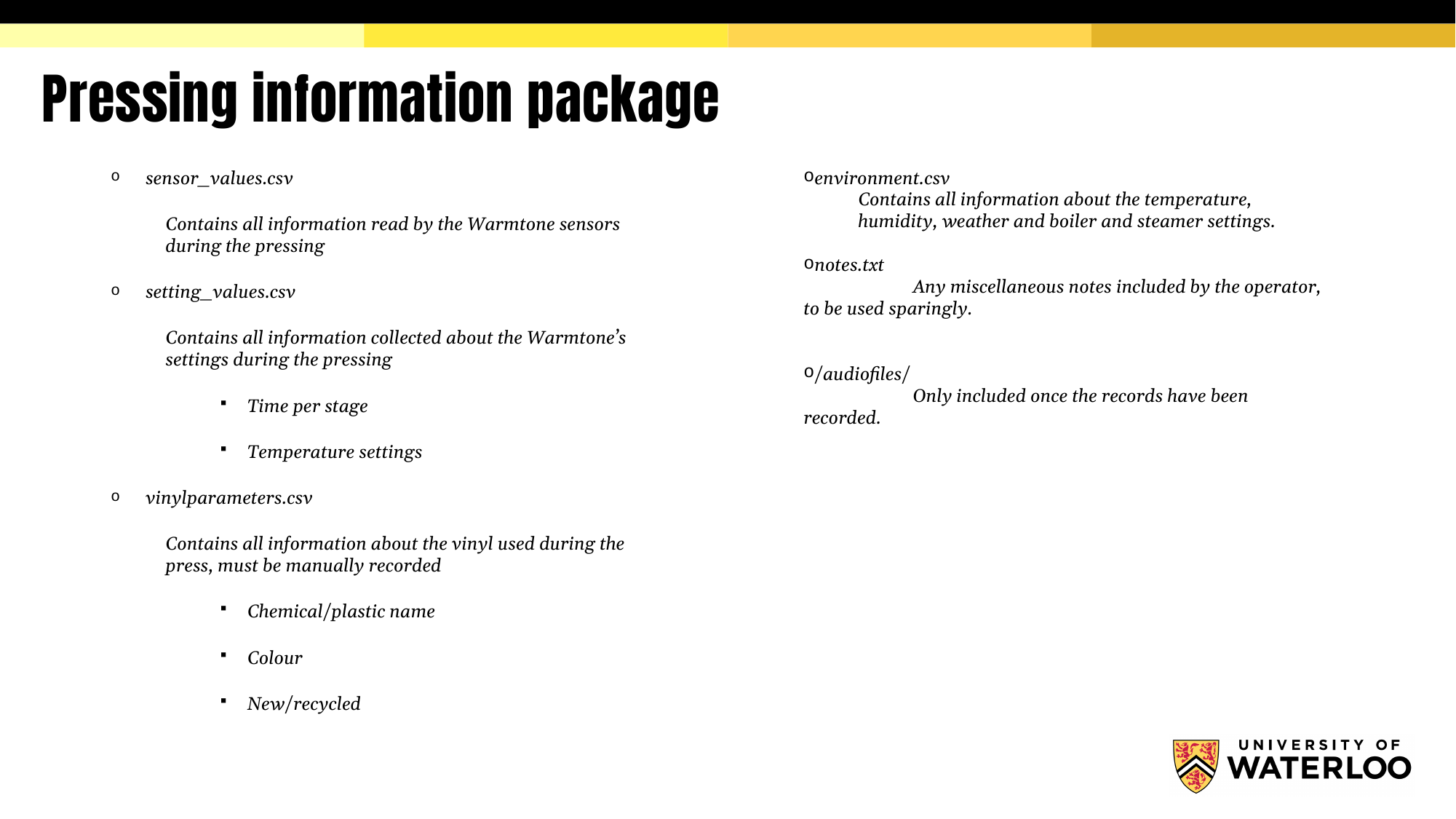

# Pressing information package
sensor_values.csv
Contains all information read by the Warmtone sensors during the pressing
setting_values.csv
Contains all information collected about the Warmtone’s settings during the pressing
Time per stage
Temperature settings
vinylparameters.csv
Contains all information about the vinyl used during the press, must be manually recorded
Chemical/plastic name
Colour
New/recycled

environment.csv
Contains all information about the temperature, humidity, weather and boiler and steamer settings.

notes.txt
	Any miscellaneous notes included by the operator, to be used sparingly.

/audiofiles/
	Only included once the records have been recorded.